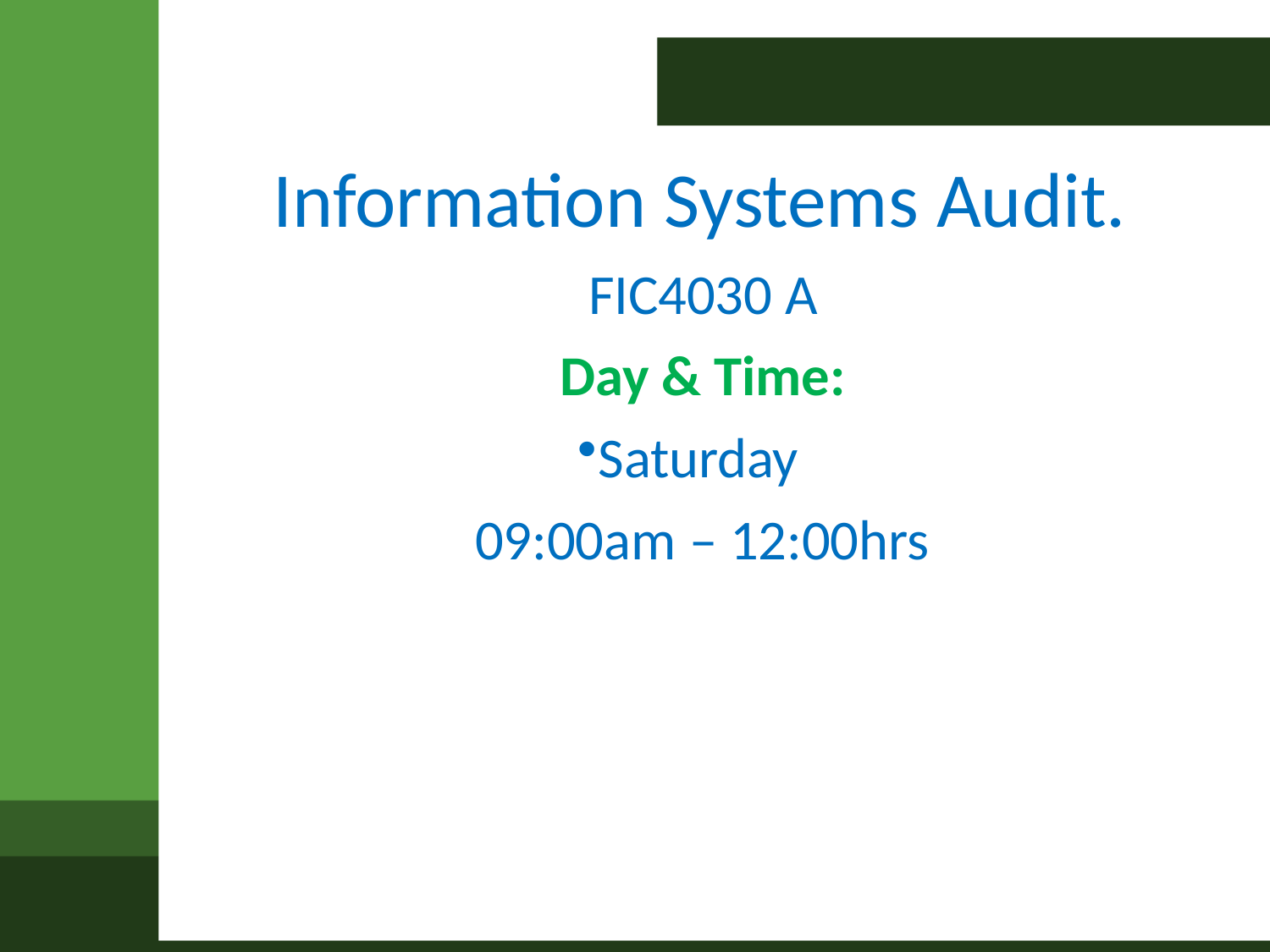

# Information Systems Audit.
FIC4030 A
Day & Time:
Saturday  09:00am – 12:00hrs